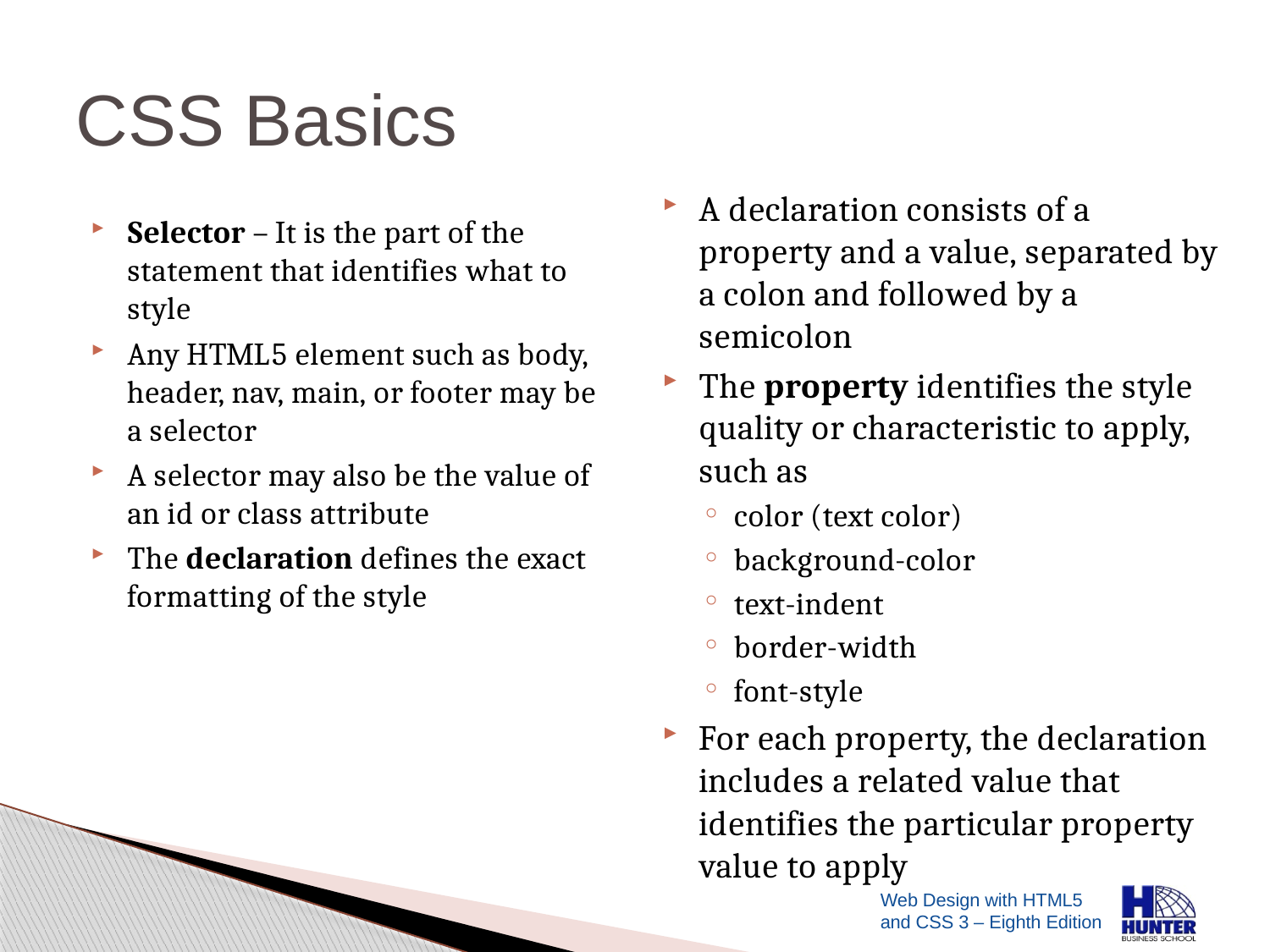

# CSS Basics
A declaration consists of a property and a value, separated by a colon and followed by a semicolon
The property identifies the style quality or characteristic to apply, such as
color (text color)
background-color
text-indent
border-width
font-style
For each property, the declaration includes a related value that identifies the particular property value to apply
Selector – It is the part of the statement that identifies what to style
Any HTML5 element such as body, header, nav, main, or footer may be a selector
A selector may also be the value of an id or class attribute
The declaration defines the exact formatting of the style